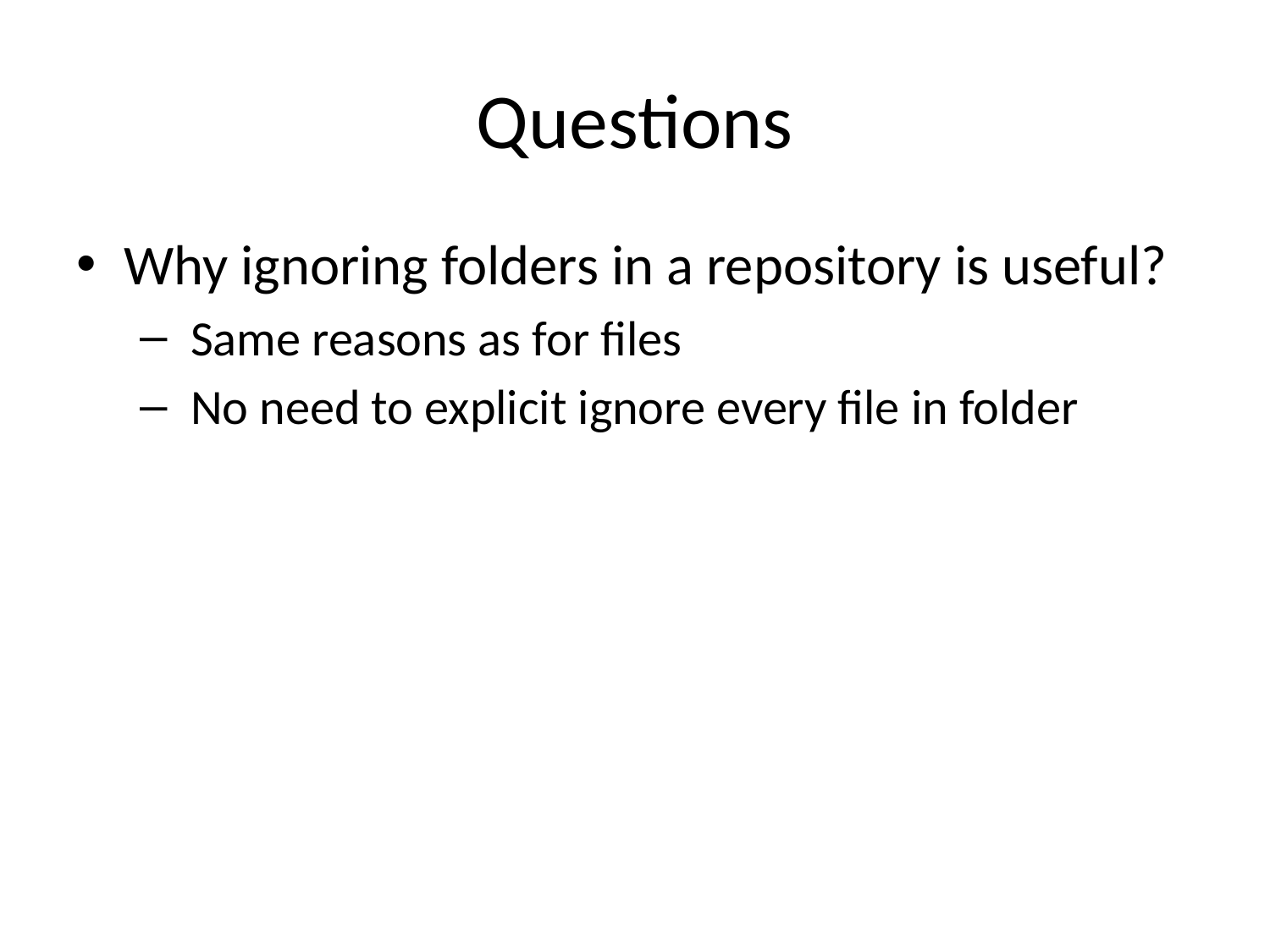

# Questions
Why ignoring folders in a repository is useful?
 Same reasons as for files
 No need to explicit ignore every file in folder